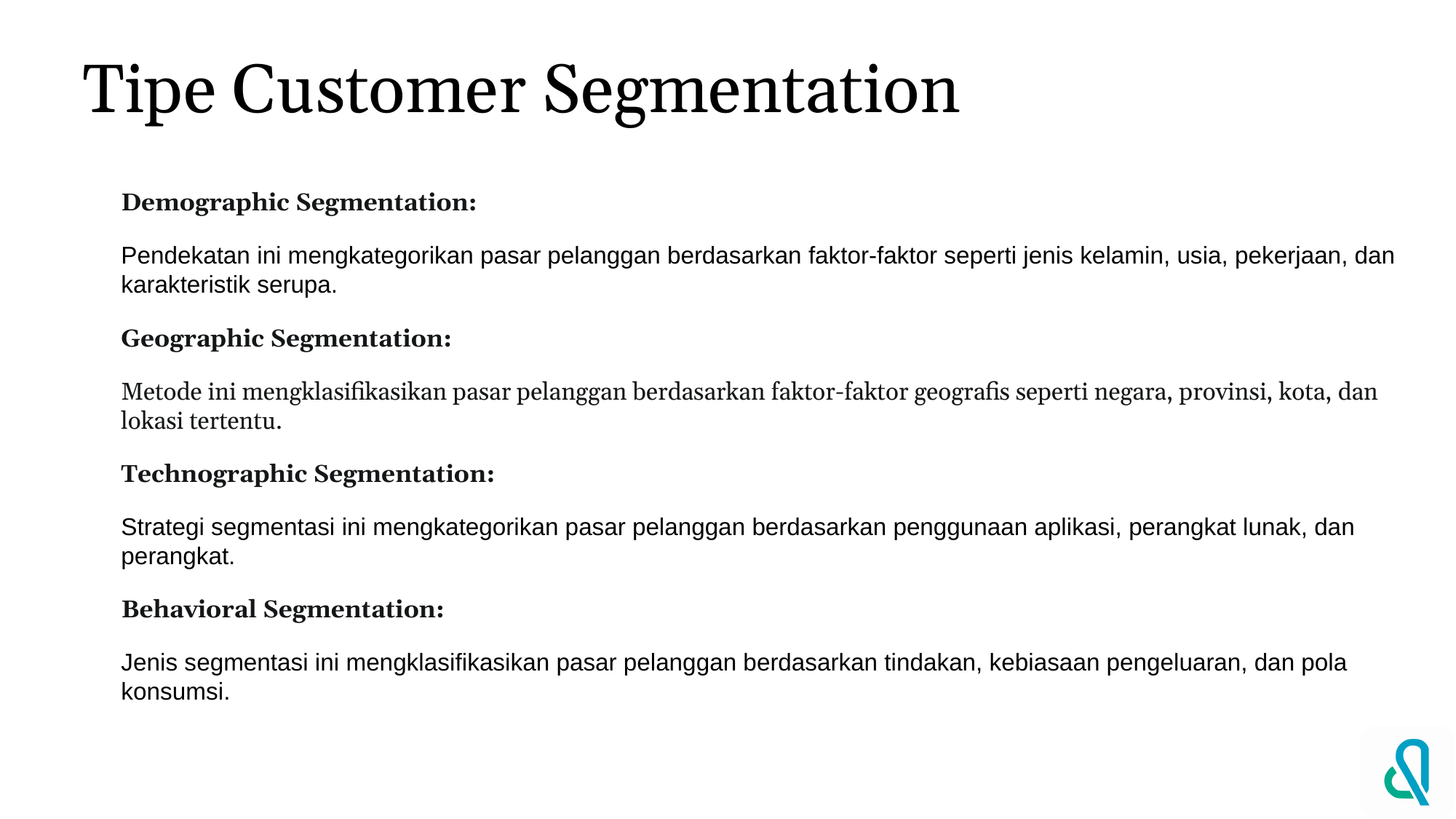

# Tipe Customer Segmentation
Demographic Segmentation:
Pendekatan ini mengkategorikan pasar pelanggan berdasarkan faktor-faktor seperti jenis kelamin, usia, pekerjaan, dan karakteristik serupa.
Geographic Segmentation:
Metode ini mengklasifikasikan pasar pelanggan berdasarkan faktor-faktor geografis seperti negara, provinsi, kota, dan lokasi tertentu.
Technographic Segmentation:
Strategi segmentasi ini mengkategorikan pasar pelanggan berdasarkan penggunaan aplikasi, perangkat lunak, dan perangkat.
Behavioral Segmentation:
Jenis segmentasi ini mengklasifikasikan pasar pelanggan berdasarkan tindakan, kebiasaan pengeluaran, dan pola konsumsi.